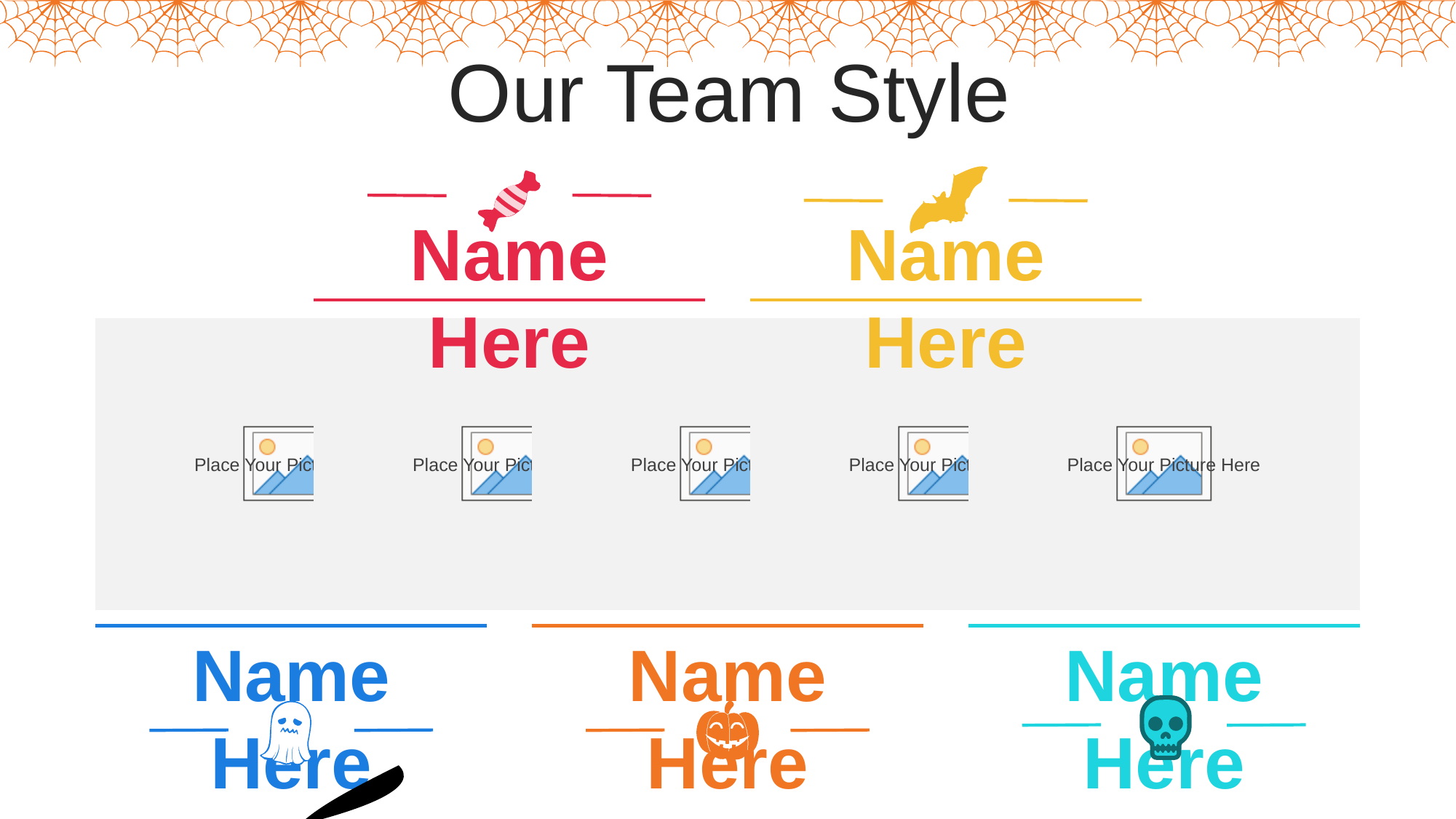

Our Team Style

Name Here
Name Here

Name Here
Name Here
Name Here